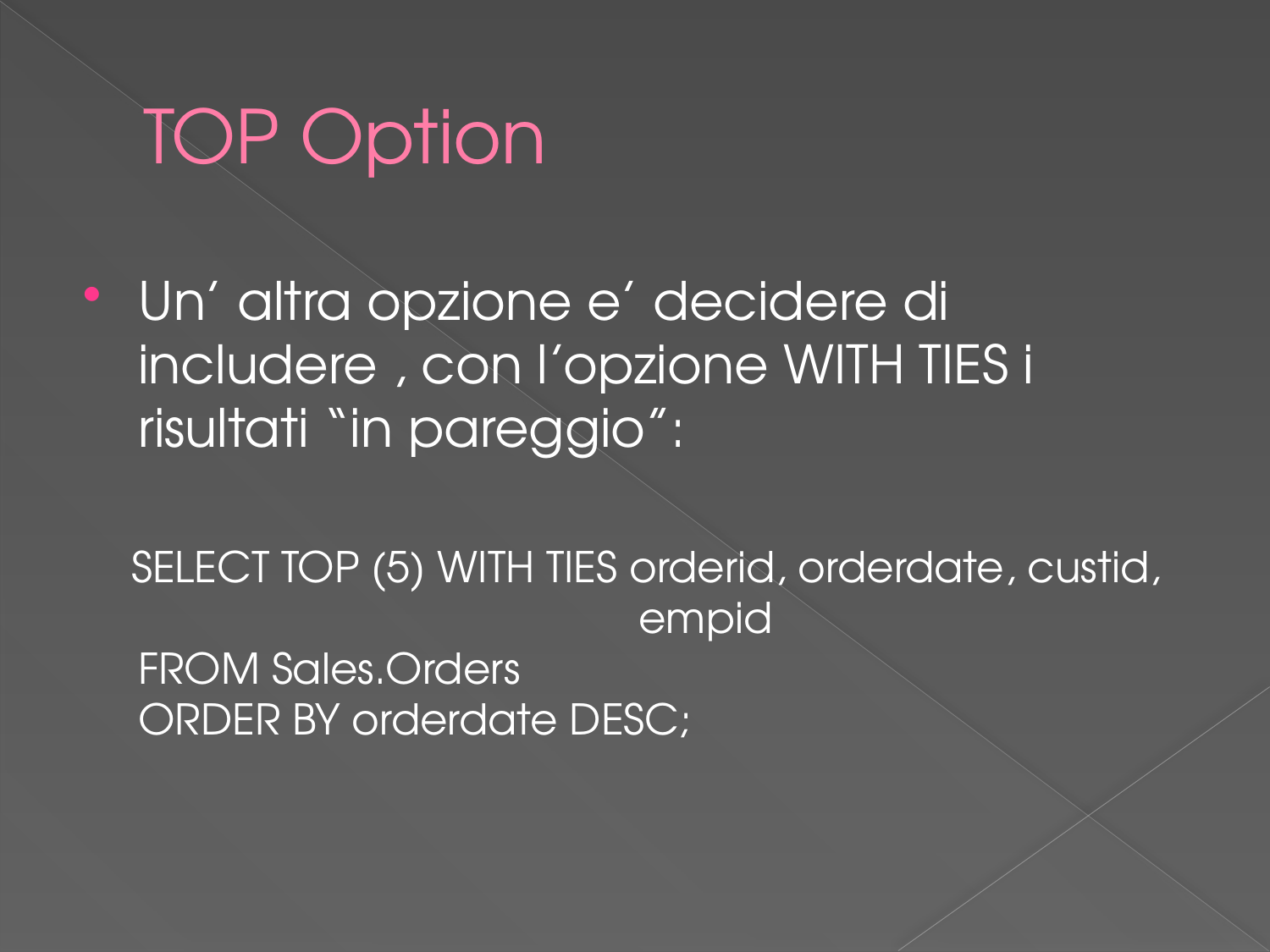

# TOP Option
Un’ altra opzione e’ decidere di includere , con l’opzione WITH TIES i risultati “in pareggio”:

    SELECT TOP (5) WITH TIES orderid, orderdate, custid,
                                           empid
FROM Sales.Orders
ORDER BY orderdate DESC;